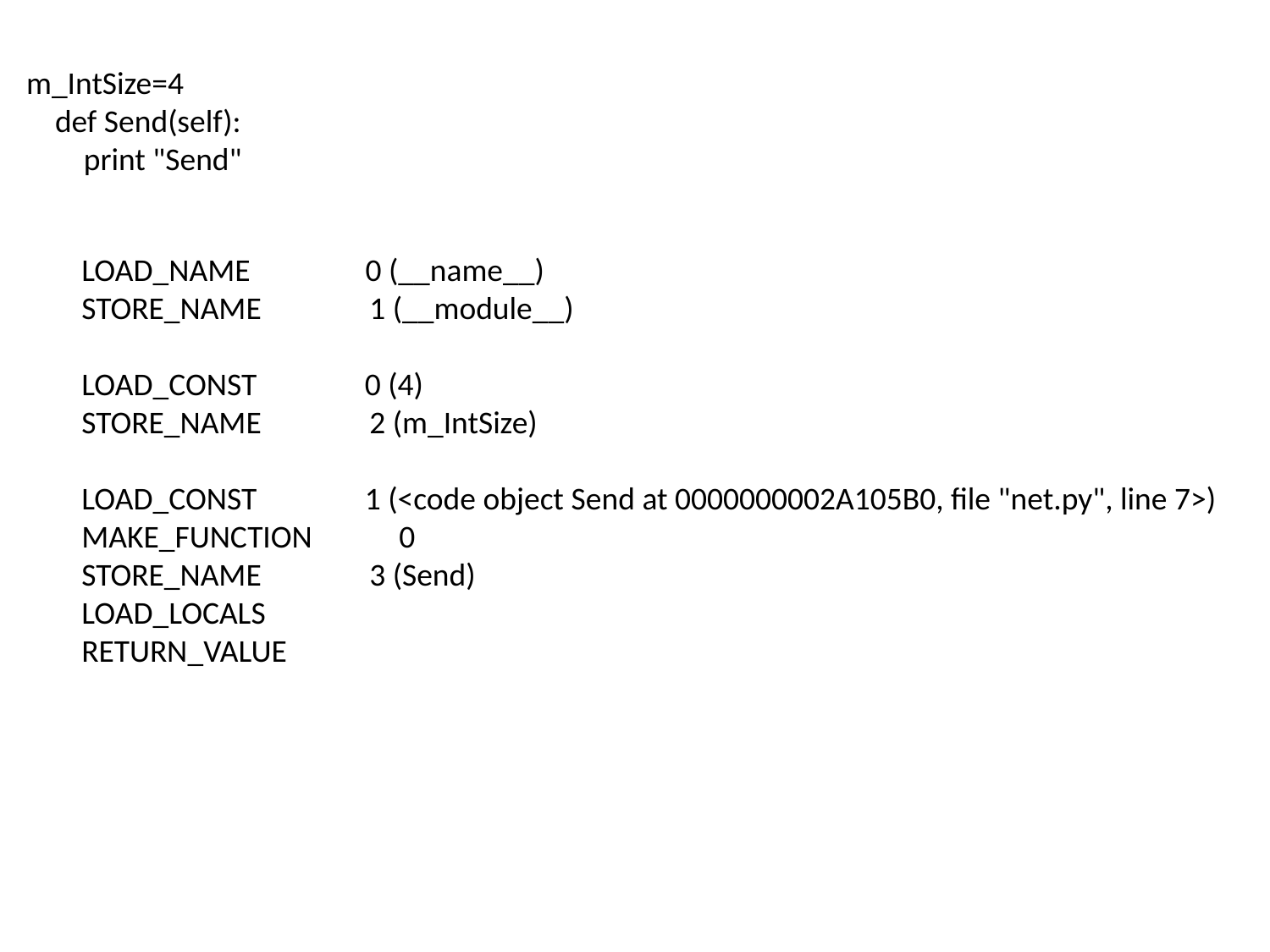

m_IntSize=4
    def Send(self):
        print "Send"
LOAD_NAME                0 (__name__)
STORE_NAME               1 (__module__)

LOAD_CONST               0 (4)
STORE_NAME               2 (m_IntSize)

LOAD_CONST               1 (<code object Send at 0000000002A105B0, file "net.py", line 7>)
MAKE_FUNCTION            0
STORE_NAME               3 (Send)
LOAD_LOCALS
RETURN_VALUE